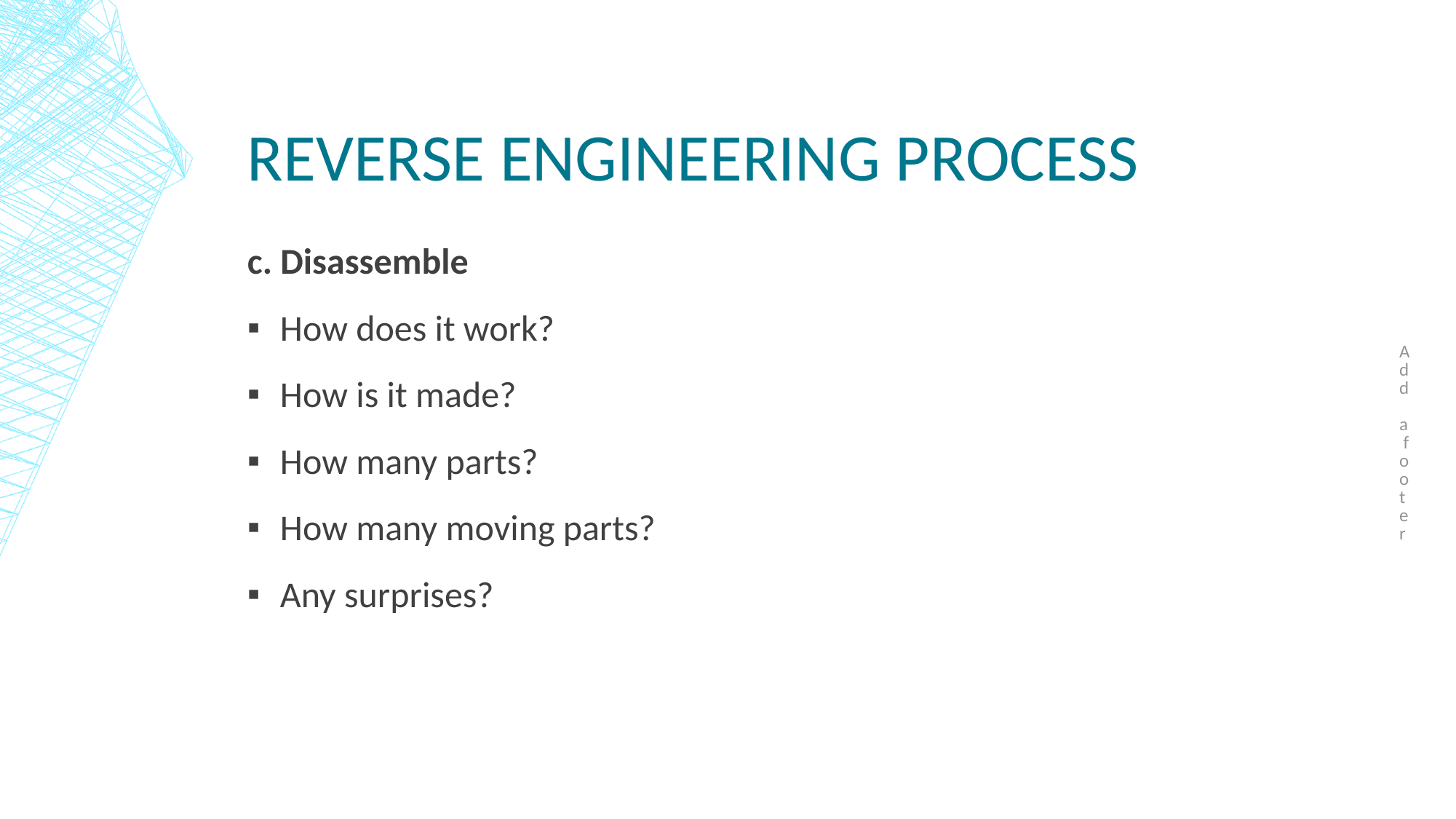

Add a footer
# Reverse engineering process
c. Disassemble
How does it work?
How is it made?
How many parts?
How many moving parts?
Any surprises?